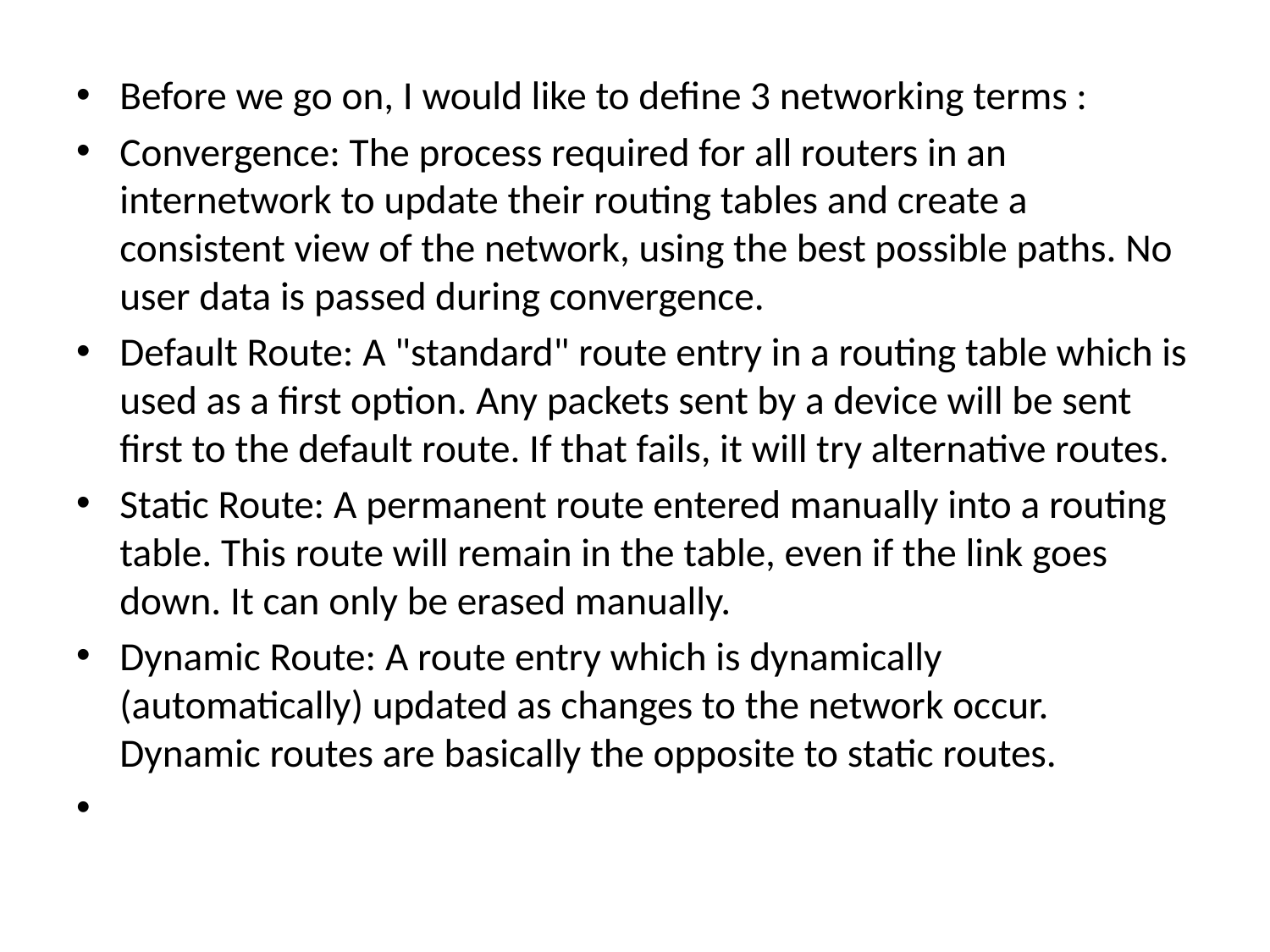

Before we go on, I would like to define 3 networking terms :
Convergence: The process required for all routers in an internetwork to update their routing tables and create a consistent view of the network, using the best possible paths. No user data is passed during convergence.
Default Route: A "standard" route entry in a routing table which is used as a first option. Any packets sent by a device will be sent first to the default route. If that fails, it will try alternative routes.
Static Route: A permanent route entered manually into a routing table. This route will remain in the table, even if the link goes down. It can only be erased manually.
Dynamic Route: A route entry which is dynamically (automatically) updated as changes to the network occur. Dynamic routes are basically the opposite to static routes.